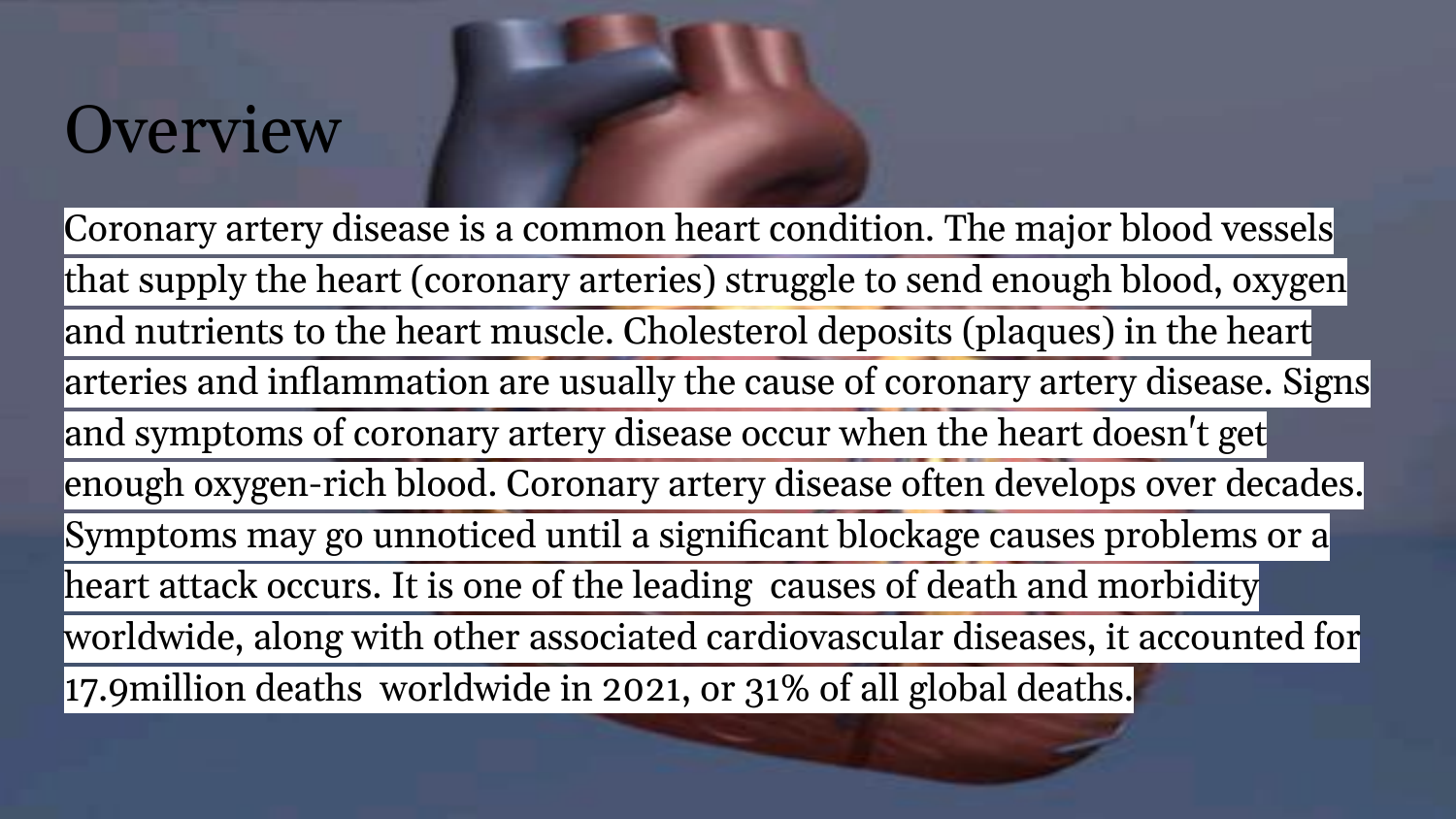

# Overview
Coronary artery disease is a common heart condition. The major blood vessels that supply the heart (coronary arteries) struggle to send enough blood, oxygen and nutrients to the heart muscle. Cholesterol deposits (plaques) in the heart arteries and inflammation are usually the cause of coronary artery disease. Signs and symptoms of coronary artery disease occur when the heart doesn't get enough oxygen-rich blood. Coronary artery disease often develops over decades. Symptoms may go unnoticed until a significant blockage causes problems or a heart attack occurs. It is one of the leading  causes of death and morbidity worldwide, along with other associated cardiovascular diseases, it accounted for 17.9million deaths  worldwide in 2021, or 31% of all global deaths.